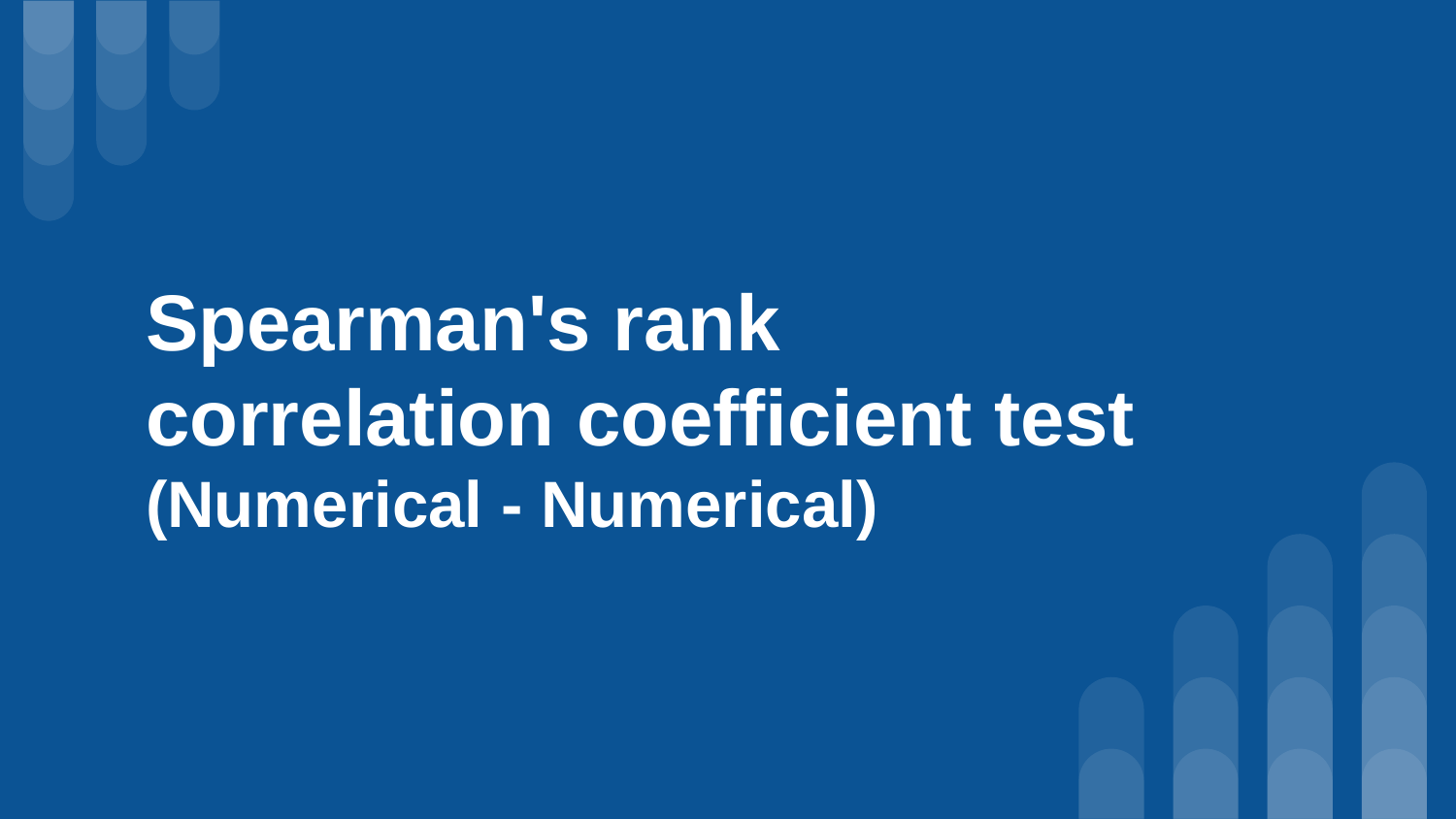

# Spearman's rank
correlation coefficient test
(Numerical - Numerical)